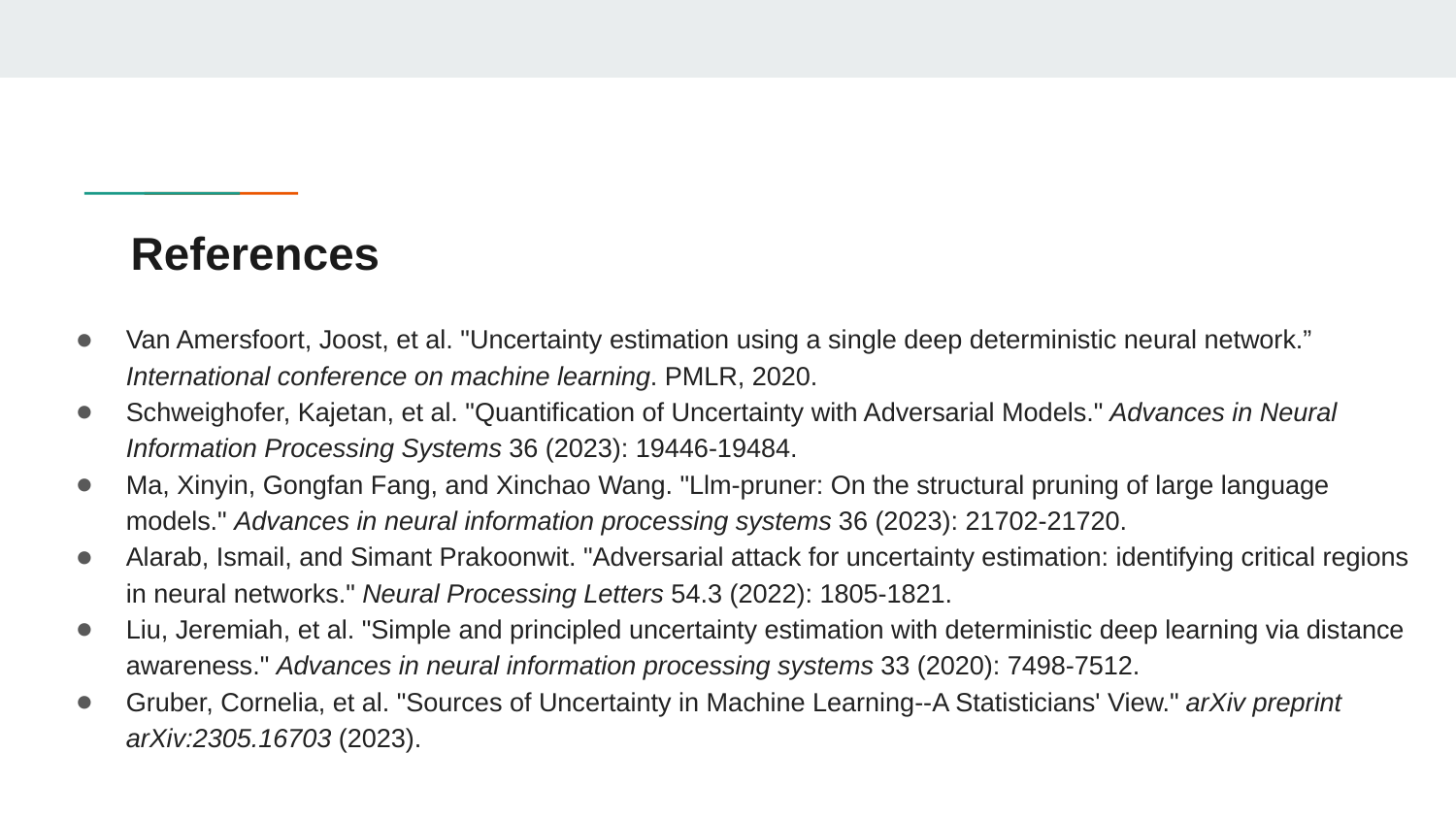

# References
Van Amersfoort, Joost, et al. "Uncertainty estimation using a single deep deterministic neural network.” International conference on machine learning. PMLR, 2020.
Schweighofer, Kajetan, et al. "Quantification of Uncertainty with Adversarial Models." Advances in Neural Information Processing Systems 36 (2023): 19446-19484.
Ma, Xinyin, Gongfan Fang, and Xinchao Wang. "Llm-pruner: On the structural pruning of large language models." Advances in neural information processing systems 36 (2023): 21702-21720.
Alarab, Ismail, and Simant Prakoonwit. "Adversarial attack for uncertainty estimation: identifying critical regions in neural networks." Neural Processing Letters 54.3 (2022): 1805-1821.
Liu, Jeremiah, et al. "Simple and principled uncertainty estimation with deterministic deep learning via distance awareness." Advances in neural information processing systems 33 (2020): 7498-7512.
Gruber, Cornelia, et al. "Sources of Uncertainty in Machine Learning--A Statisticians' View." arXiv preprint arXiv:2305.16703 (2023).